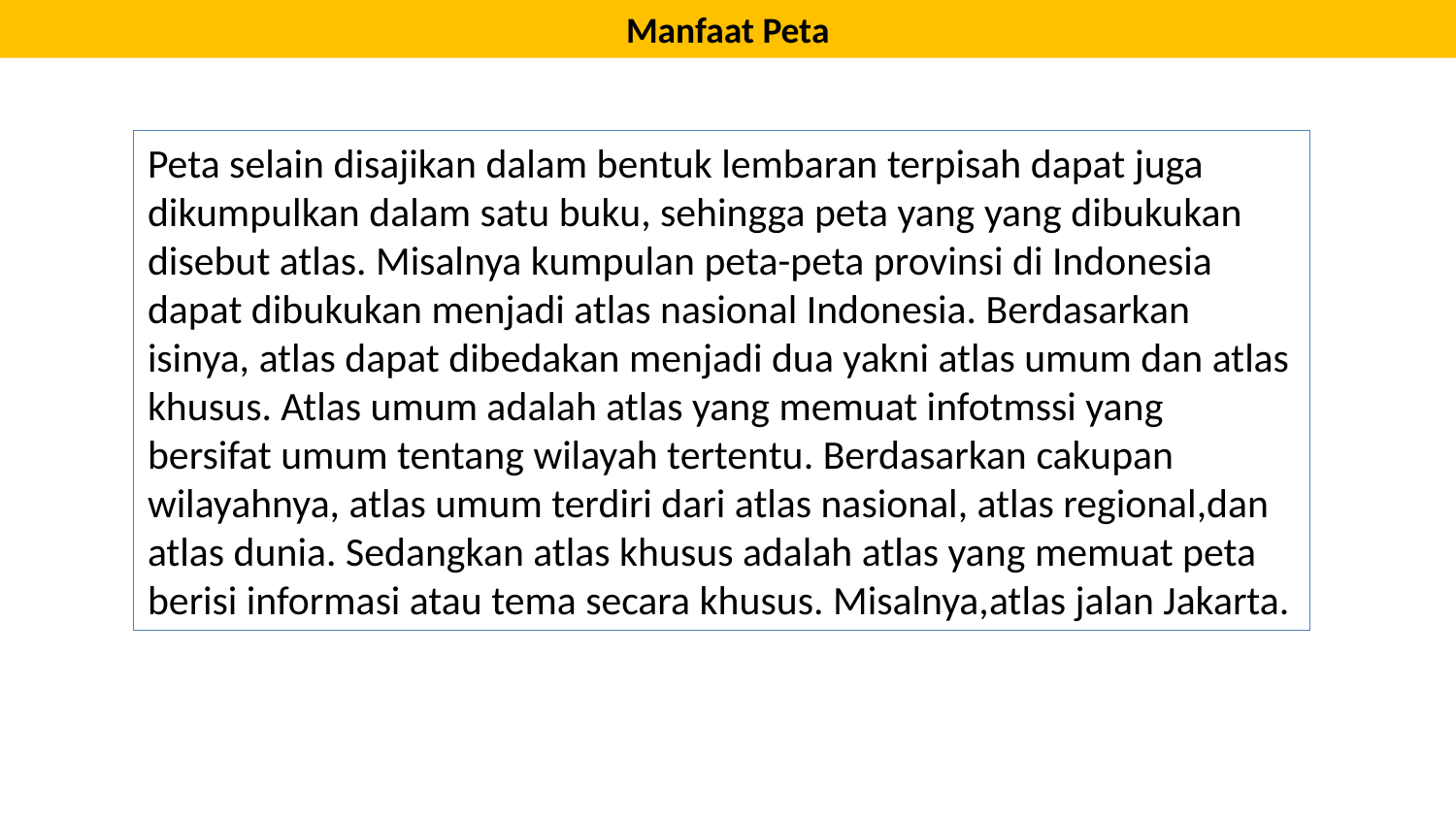

Manfaat Peta
Peta selain disajikan dalam bentuk lembaran terpisah dapat juga dikumpulkan dalam satu buku, sehingga peta yang yang dibukukan disebut atlas. Misalnya kumpulan peta-peta provinsi di Indonesia dapat dibukukan menjadi atlas nasional Indonesia. Berdasarkan isinya, atlas dapat dibedakan menjadi dua yakni atlas umum dan atlas khusus. Atlas umum adalah atlas yang memuat infotmssi yang bersifat umum tentang wilayah tertentu. Berdasarkan cakupan wilayahnya, atlas umum terdiri dari atlas nasional, atlas regional,dan atlas dunia. Sedangkan atlas khusus adalah atlas yang memuat peta berisi informasi atau tema secara khusus. Misalnya,atlas jalan Jakarta.